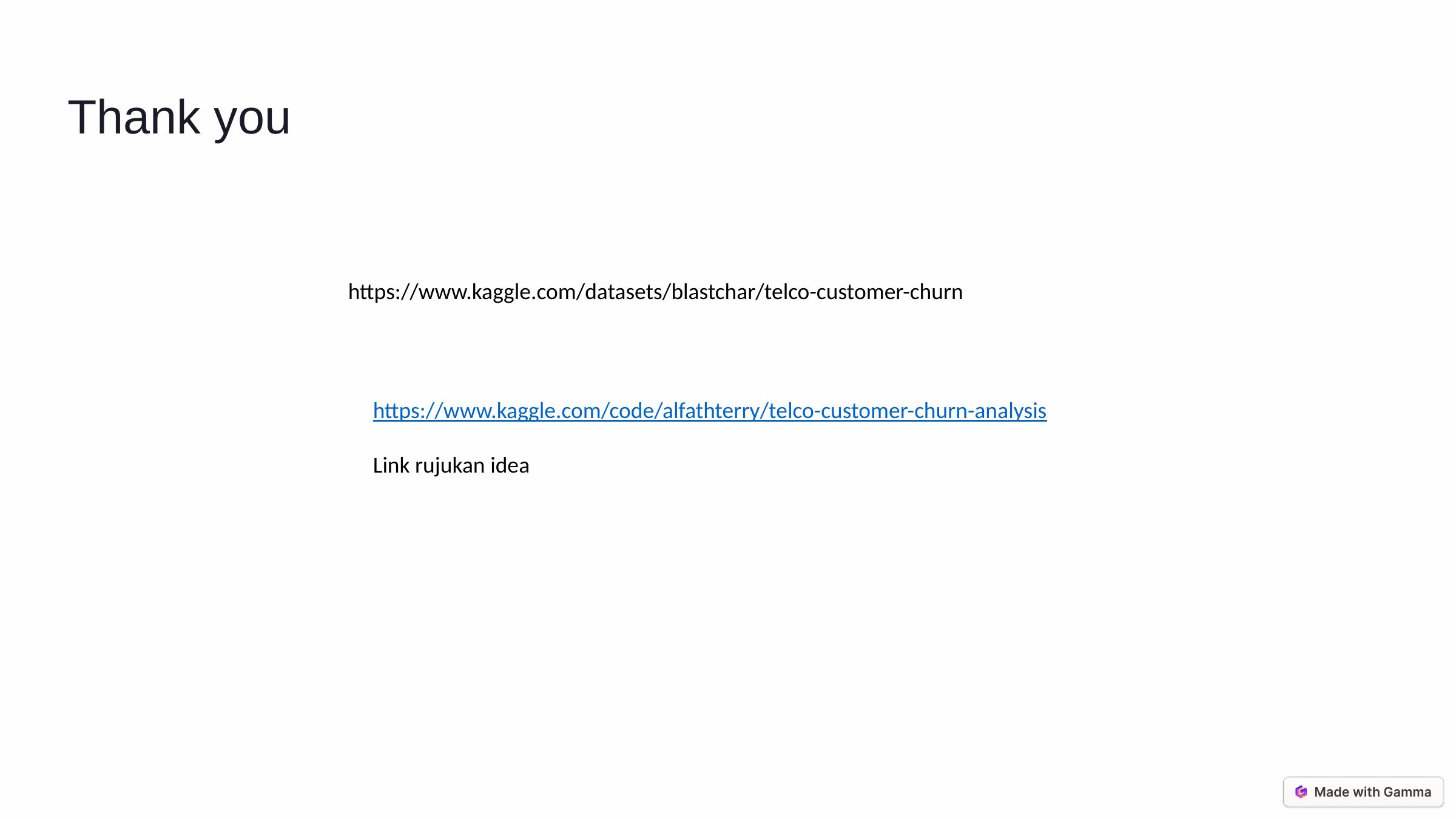

Thank you
https://www.kaggle.com/datasets/blastchar/telco-customer-churn
https://www.kaggle.com/code/alfathterry/telco-customer-churn-analysis

Link rujukan idea